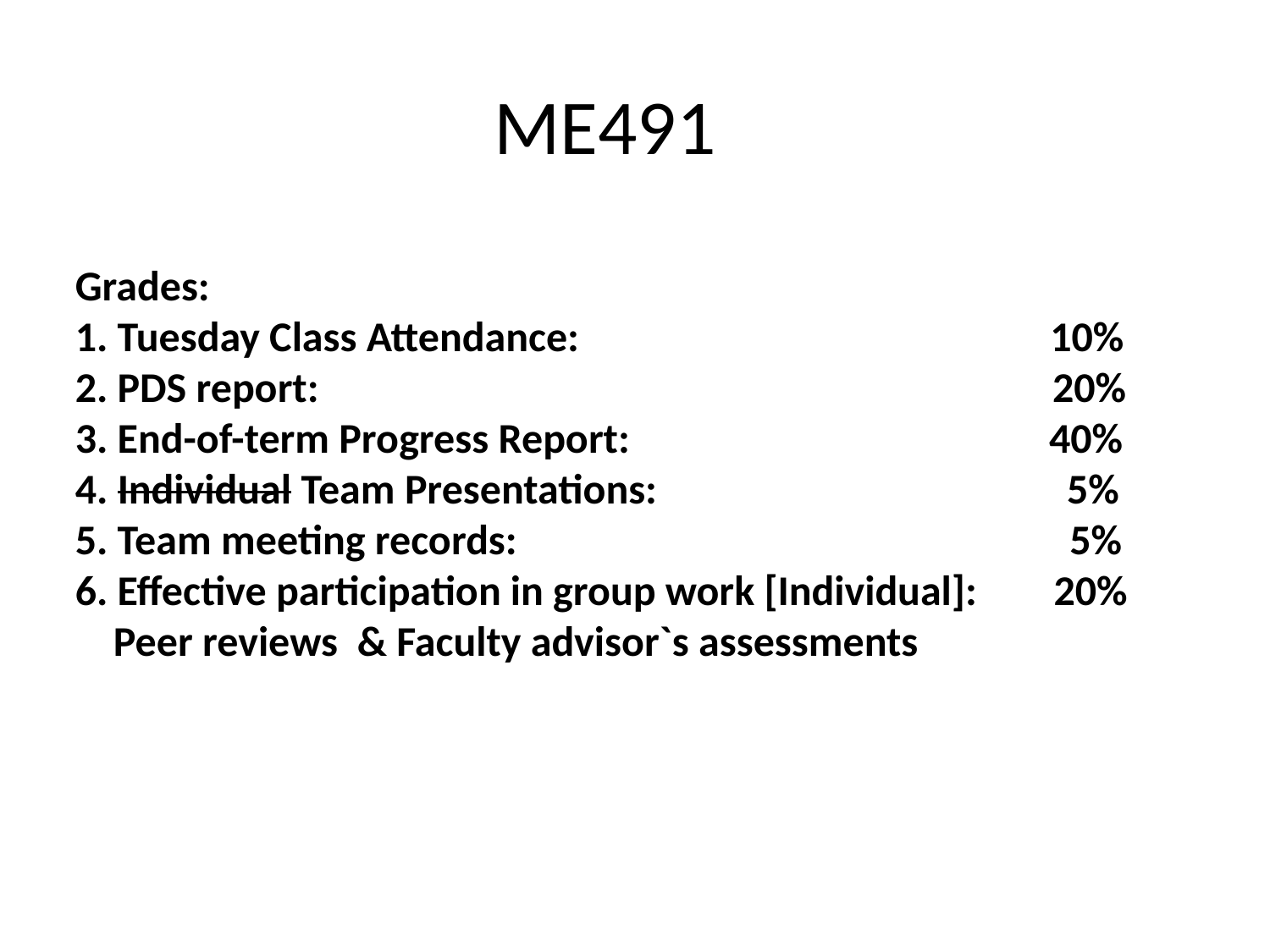

# ME491
Grades:
1. Tuesday Class Attendance:	                                                 10%
2. PDS report:                                                                             20%
3. End-of-term Progress Report:                                            40%
4. Individual Team Presentations:                                           5%
5. Team meeting records:                                                          5%
6. Effective participation in group work [Individual]:        20%
    Peer reviews  & Faculty advisor`s assessments